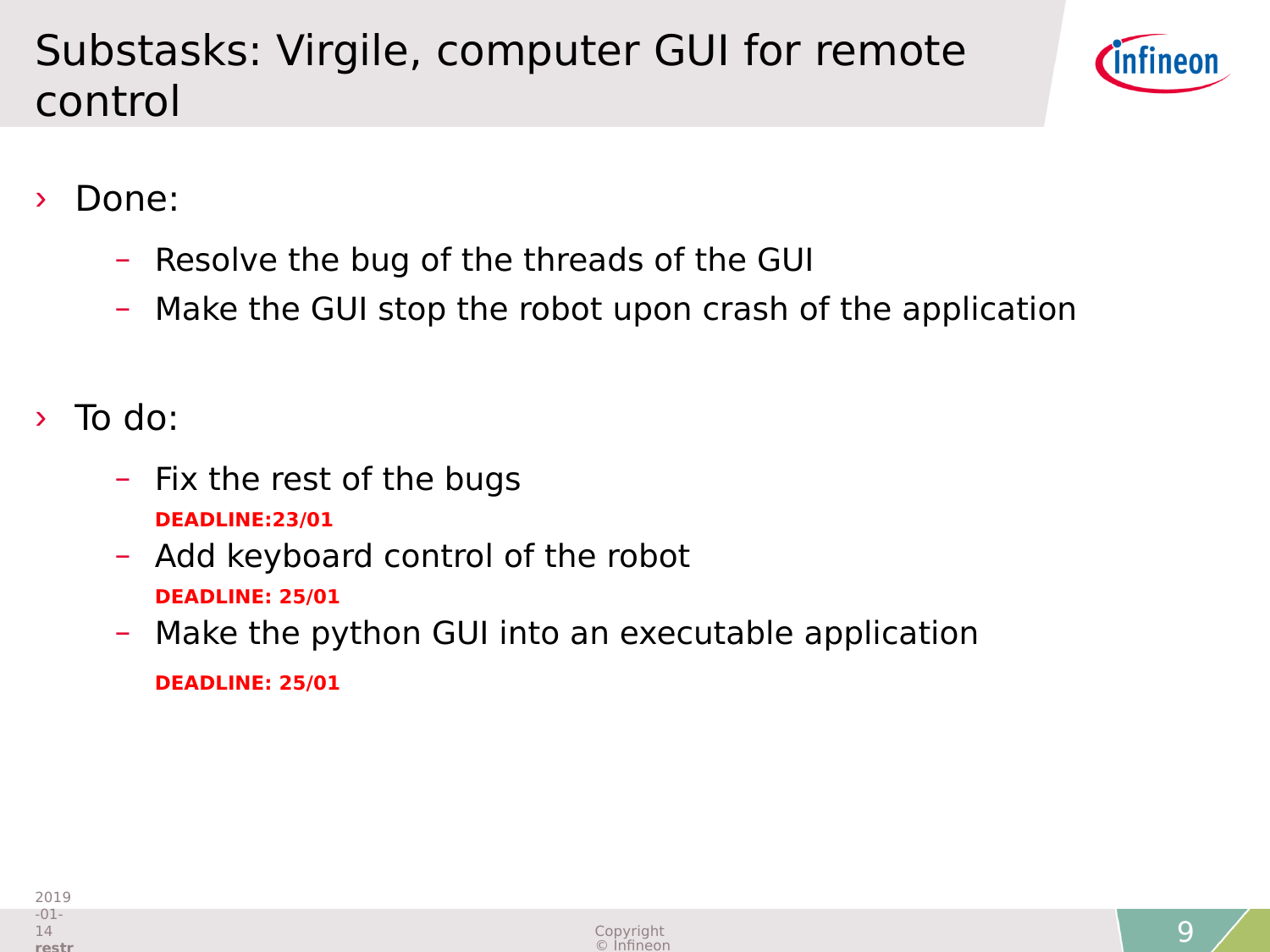

# Substasks: Virgile, computer GUI for remote control
Done:
Resolve the bug of the threads of the GUI
Make the GUI stop the robot upon crash of the application

To do:
Fix the rest of the bugs
DEADLINE:23/01
Add keyboard control of the robot
DEADLINE: 25/01
Make the python GUI into an executable application
DEADLINE: 25/01
2019-01-14   restricted
Copyright © Infineon Technologies AG 2019. All rights reserved.
9